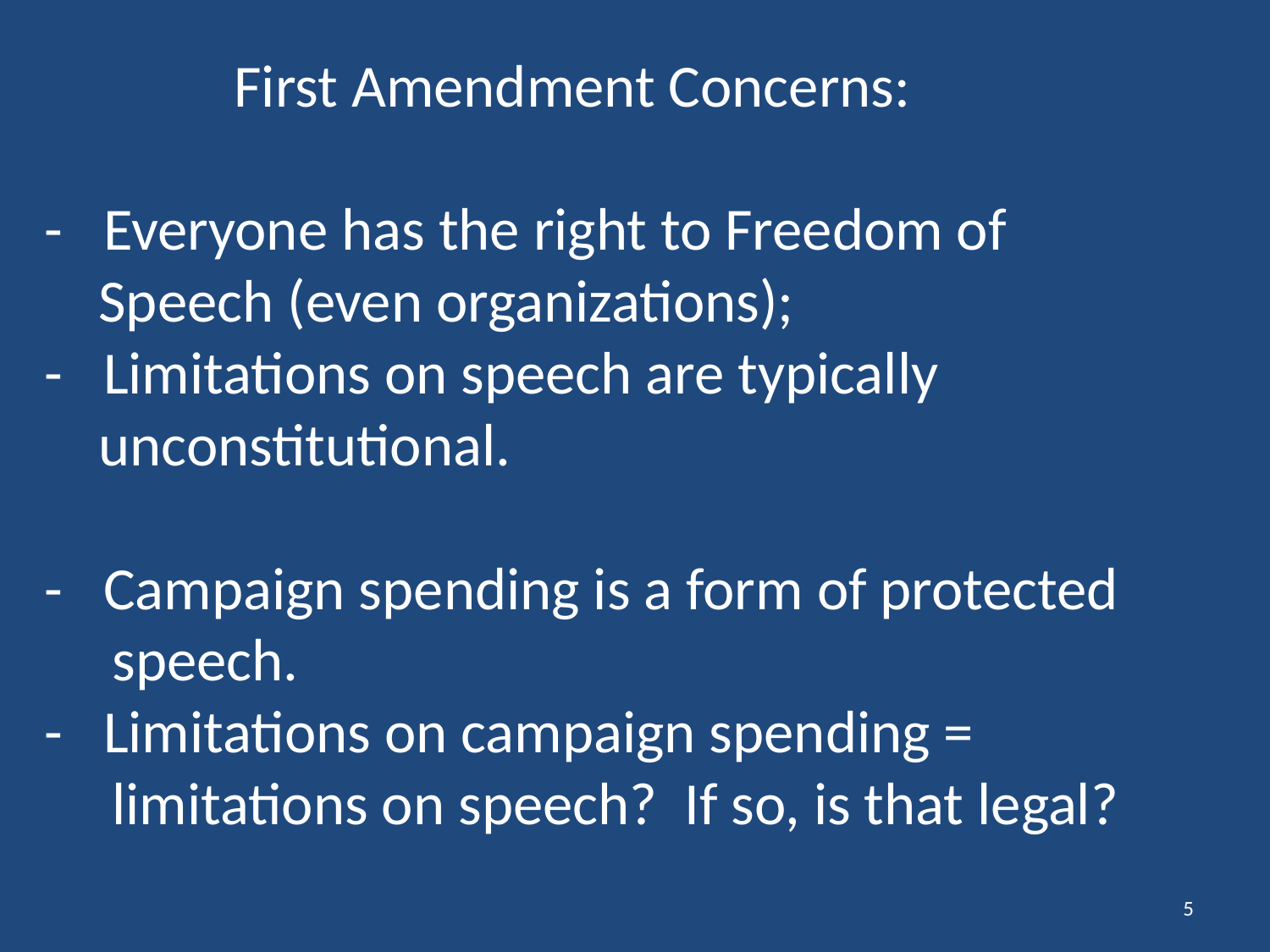

# First Amendment Concerns: -   Everyone has the right to Freedom of Speech (even organizations); -   Limitations on speech are typically unconstitutional. -   Campaign spending is a form of protected speech. -   Limitations on campaign spending = limitations on speech?  If so, is that legal?
5